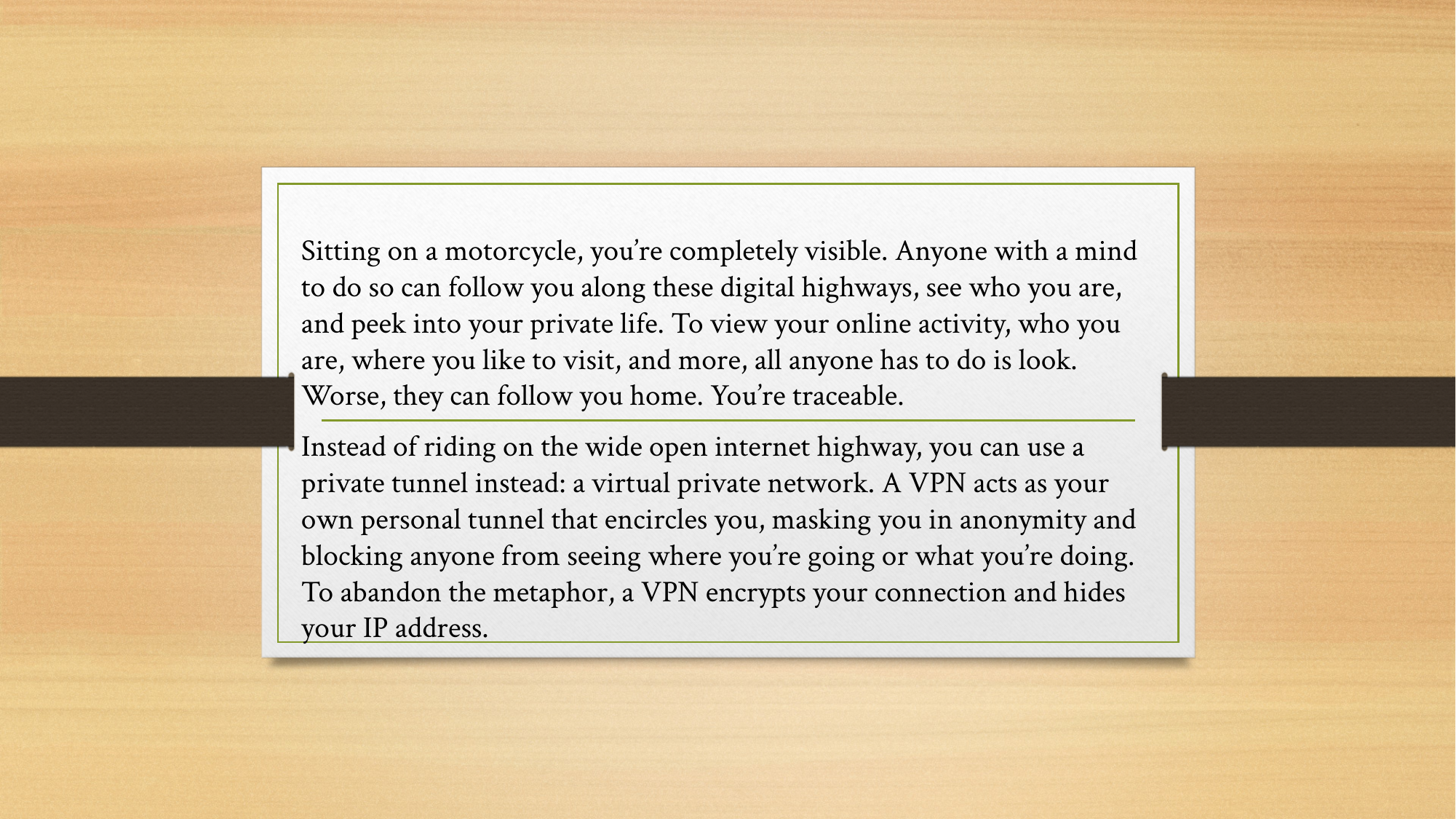

Sitting on a motorcycle, you’re completely visible. Anyone with a mind to do so can follow you along these digital highways, see who you are, and peek into your private life. To view your online activity, who you are, where you like to visit, and more, all anyone has to do is look. Worse, they can follow you home. You’re traceable.
Instead of riding on the wide open internet highway, you can use a private tunnel instead: a virtual private network. A VPN acts as your own personal tunnel that encircles you, masking you in anonymity and blocking anyone from seeing where you’re going or what you’re doing. To abandon the metaphor, a VPN encrypts your connection and hides your IP address.